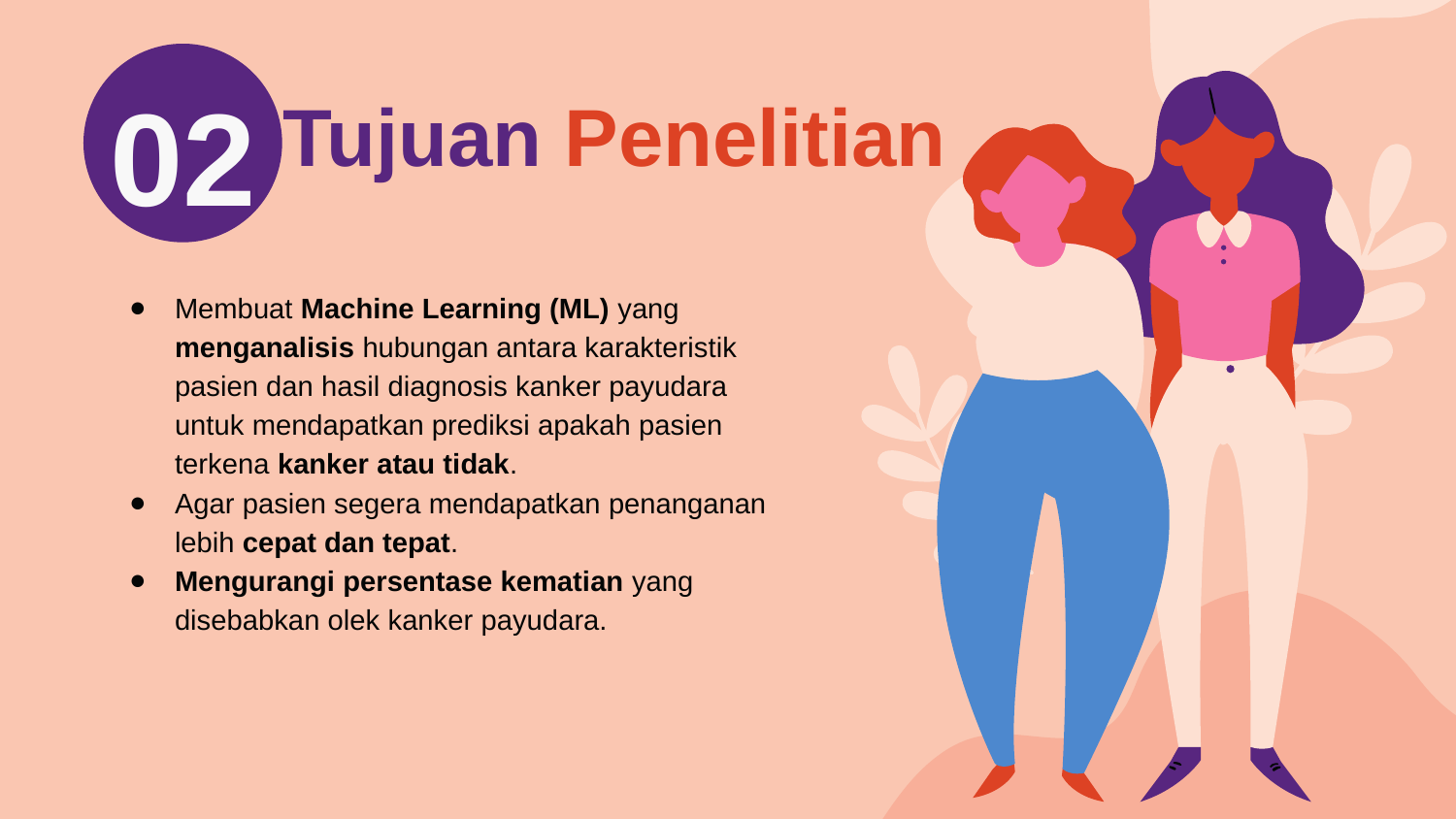

02
# Tujuan Penelitian

Membuat Machine Learning (ML) yang menganalisis hubungan antara karakteristik pasien dan hasil diagnosis kanker payudara untuk mendapatkan prediksi apakah pasien terkena kanker atau tidak.
Agar pasien segera mendapatkan penanganan lebih cepat dan tepat.
Mengurangi persentase kematian yang disebabkan olek kanker payudara.